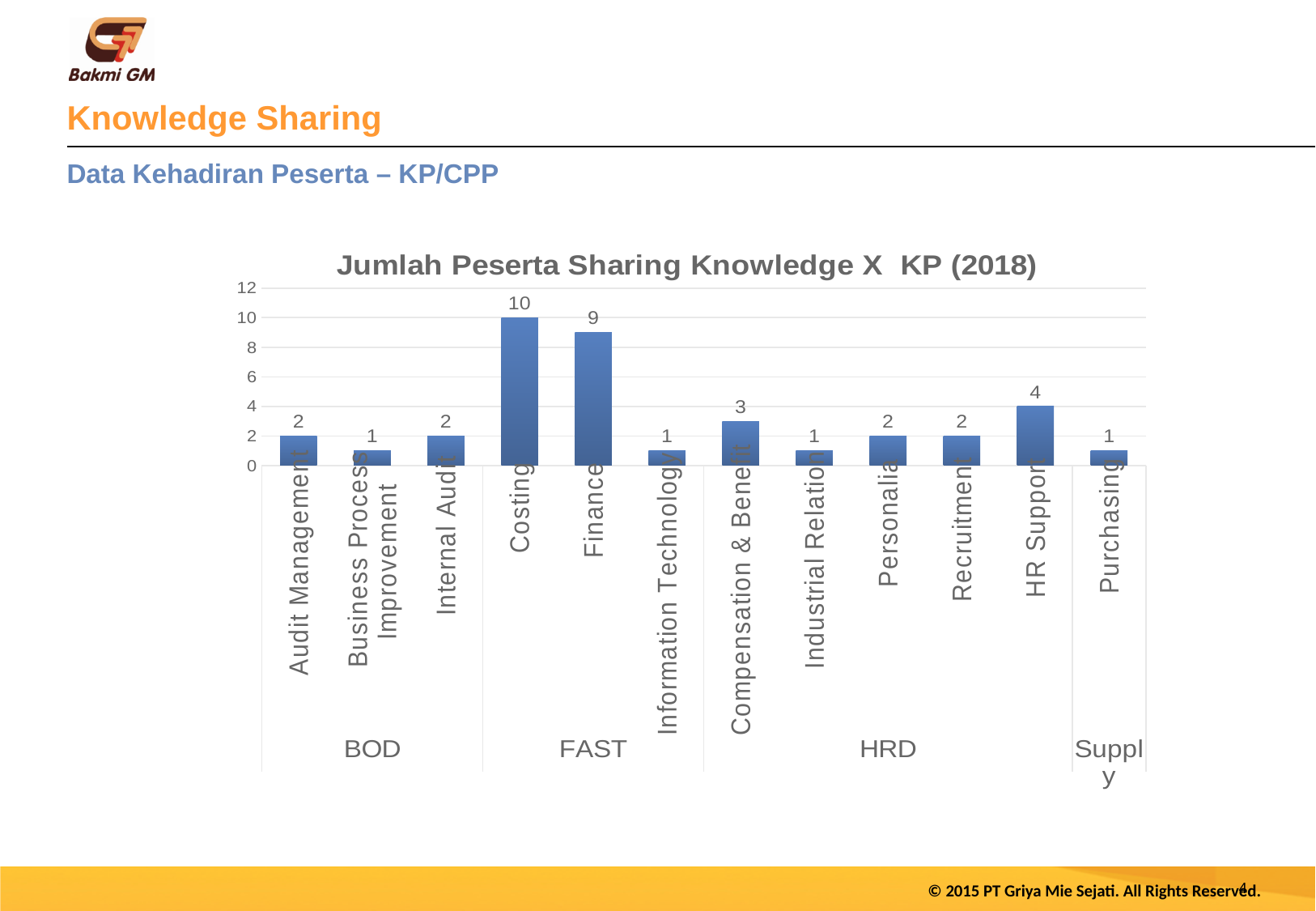

# Knowledge Sharing
Data Kehadiran Peserta – KP/CPP

### Chart: Jumlah Peserta Sharing Knowledge X  KP (2018)

| Category | Total |
|---|---|
| Audit Management | 2.0 |
| Business Process Improvement | 1.0 |
| Internal Audit | 2.0 |
| Costing | 10.0 |
| Finance | 9.0 |
| Information Technology  | 1.0 |
| Compensation & Benefit | 3.0 |
| Industrial Relation | 1.0 |
| Personalia | 2.0 |
| Recruitment | 2.0 |
| HR Support | 4.0 |
| Purchasing | 1.0 |